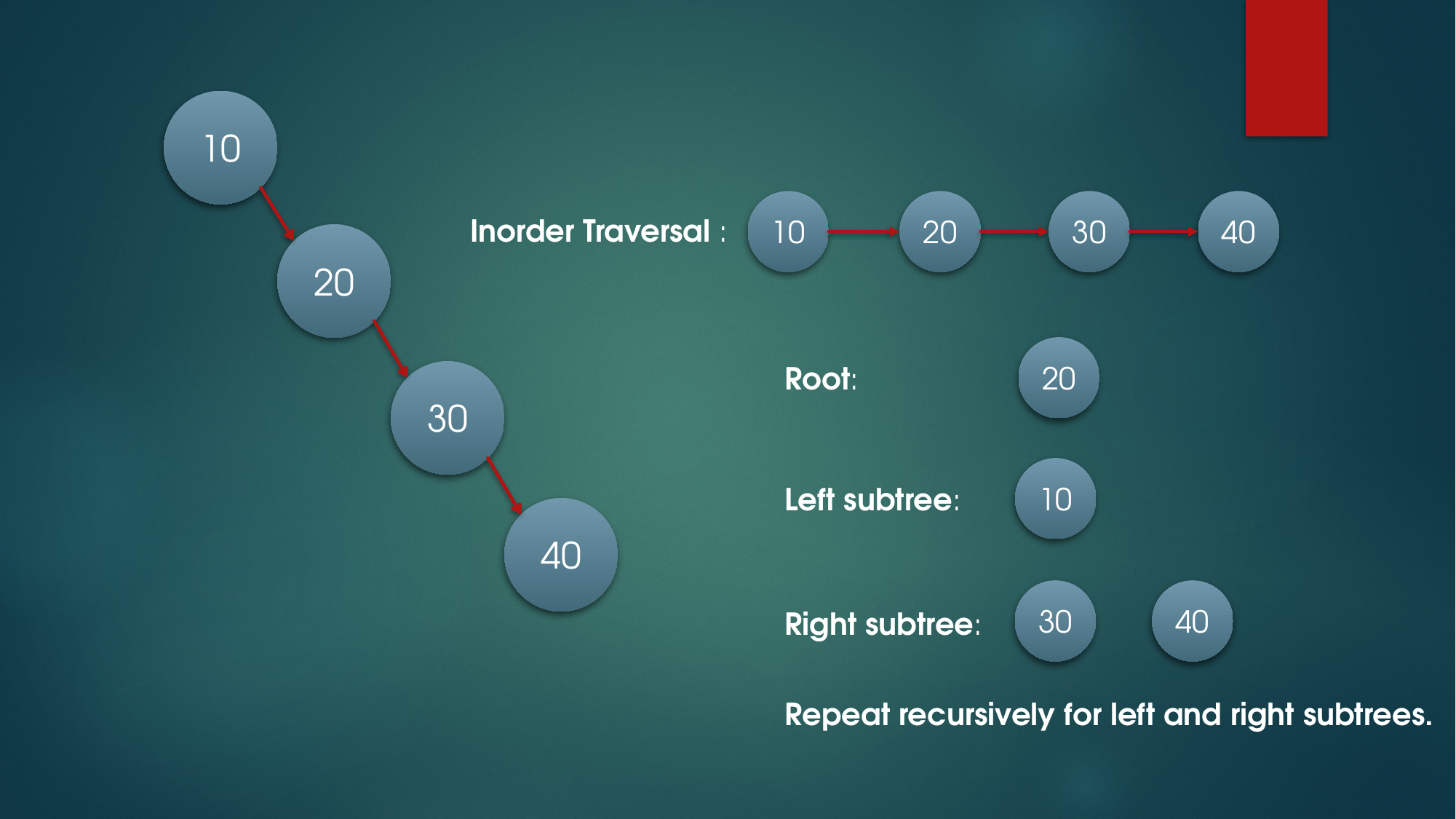

10
10
20
30
40
Inorder Traversal :
20
20
Root:
30
10
Left subtree:
40
30
40
Right subtree:
Repeat recursively for left and right subtrees.